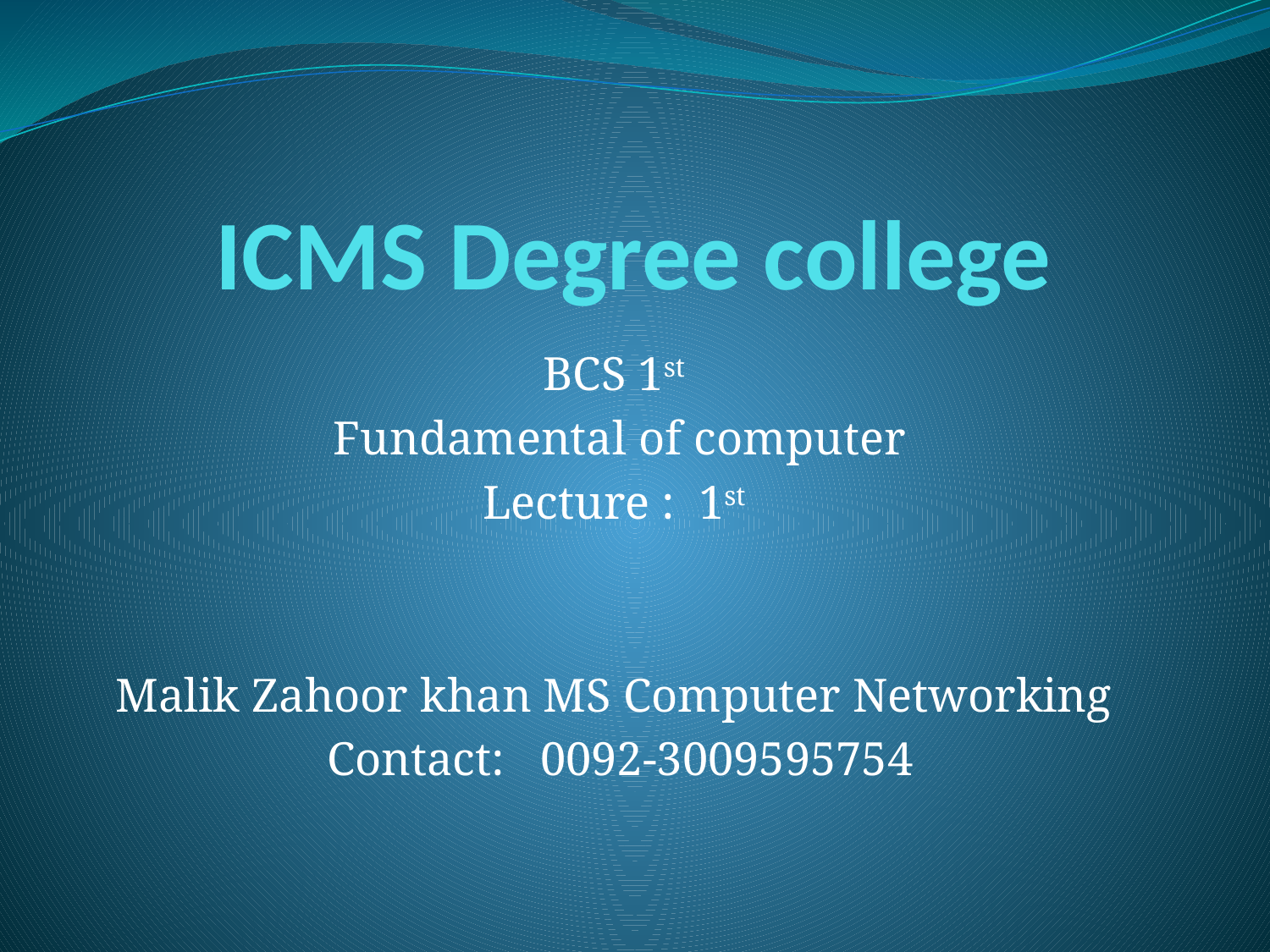

# ICMS Degree college
BCS 1st
Fundamental of computer
Lecture :  1st

Malik Zahoor khan MS Computer Networking
Contact:   0092-3009595754